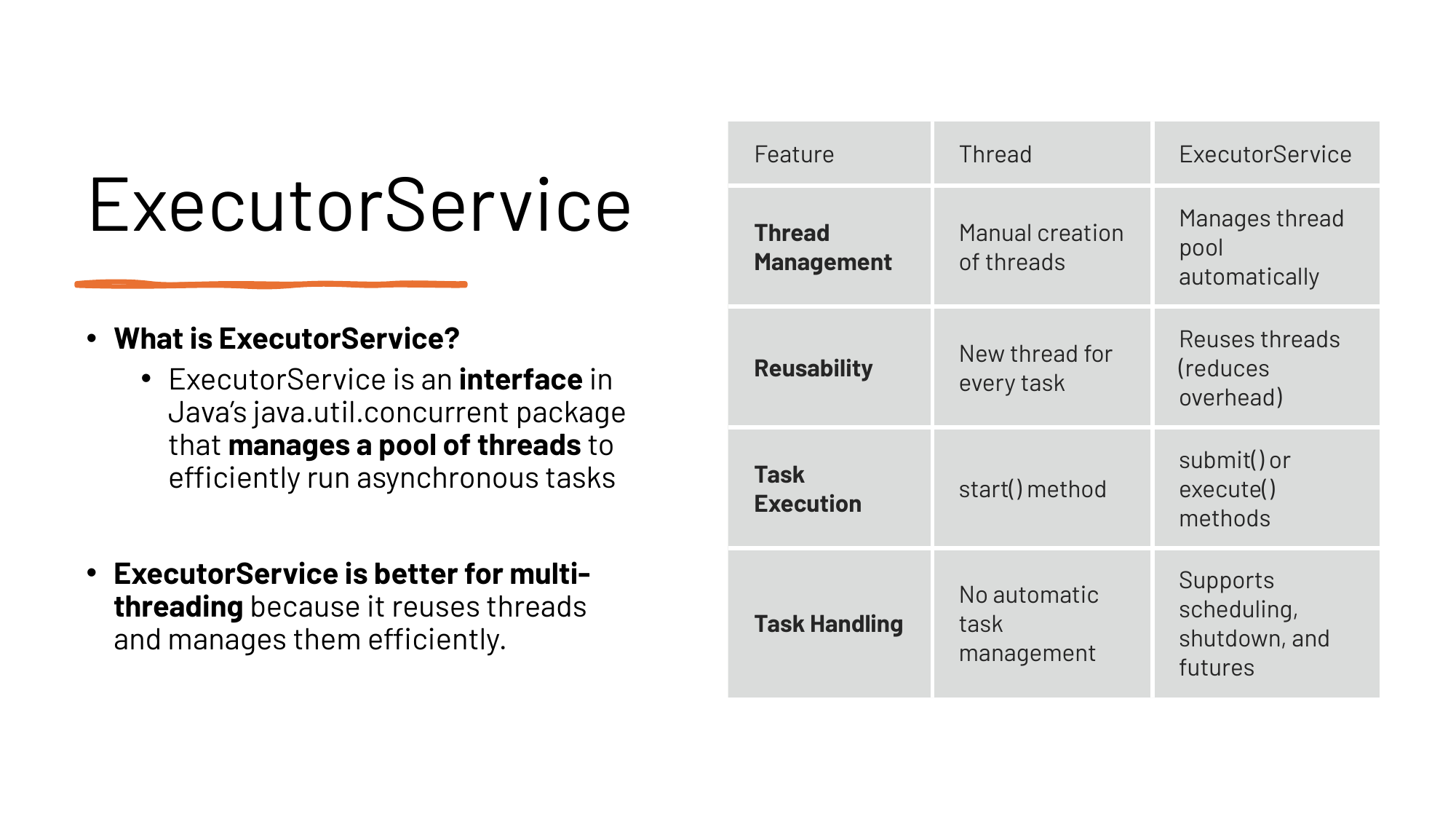

# ExecutorService
| Feature | Thread | ExecutorService |
| --- | --- | --- |
| Thread Management | Manual creation of threads | Manages thread pool automatically |
| Reusability | New thread for every task | Reuses threads (reduces overhead) |
| Task Execution | start() method | submit() or execute() methods |
| Task Handling | No automatic task management | Supports scheduling, shutdown, and futures |

What is ExecutorService?
ExecutorService is an interface in Java’s java.util.concurrent package that manages a pool of threads to efficiently run asynchronous tasks

ExecutorService is better for multi-threading because it reuses threads and manages them efficiently.